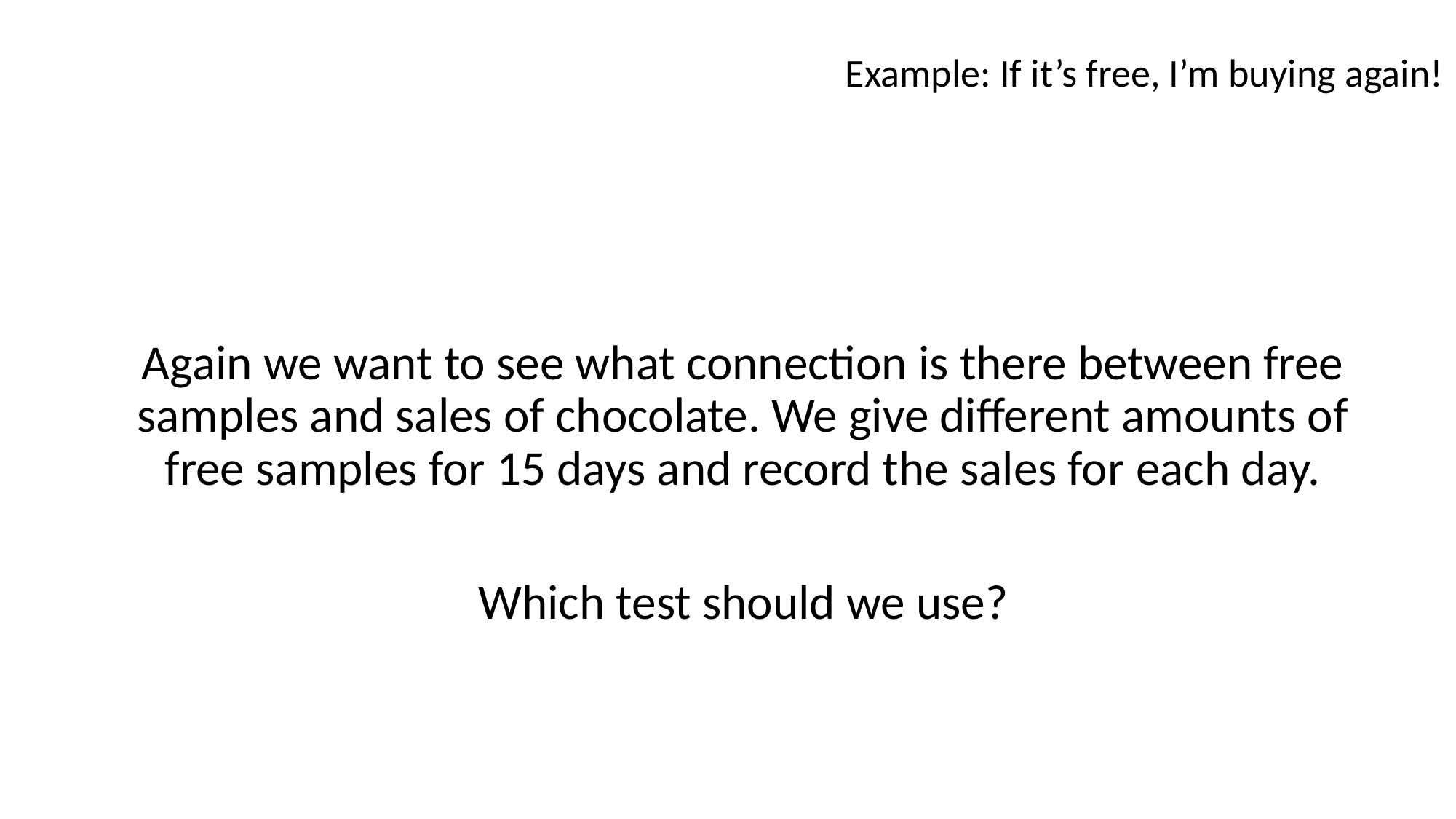

# Example: If it’s free, I’m buying again!
Again we want to see what connection is there between free samples and sales of chocolate. We give different amounts of free samples for 15 days and record the sales for each day.

Which test should we use?